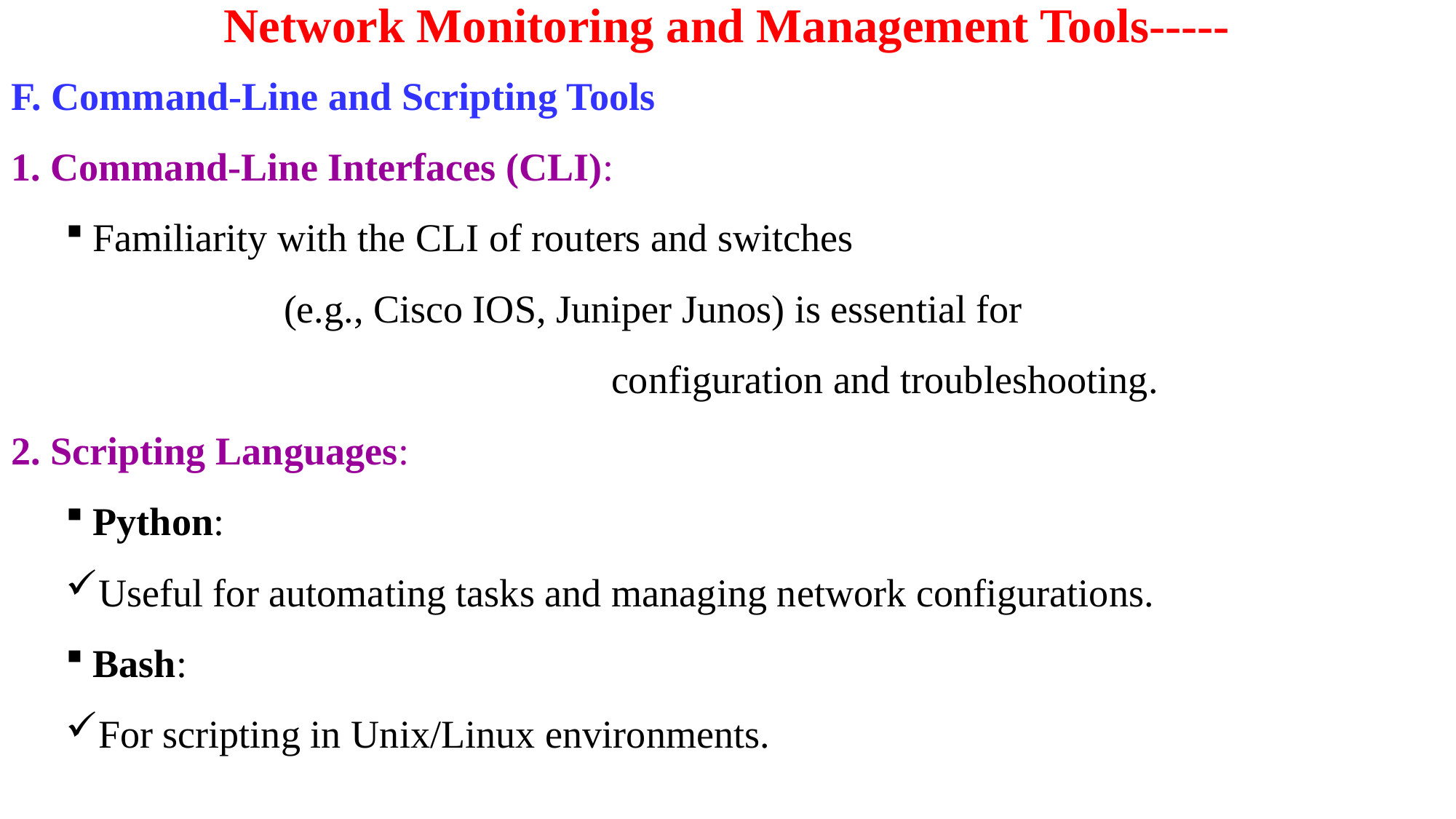

# Network Monitoring and Management Tools-----
F. Command-Line and Scripting Tools
1. Command-Line Interfaces (CLI):
Familiarity with the CLI of routers and switches
		(e.g., Cisco IOS, Juniper Junos) is essential for
					configuration and troubleshooting.
2. Scripting Languages:
Python:
Useful for automating tasks and managing network configurations.
Bash:
For scripting in Unix/Linux environments.
121